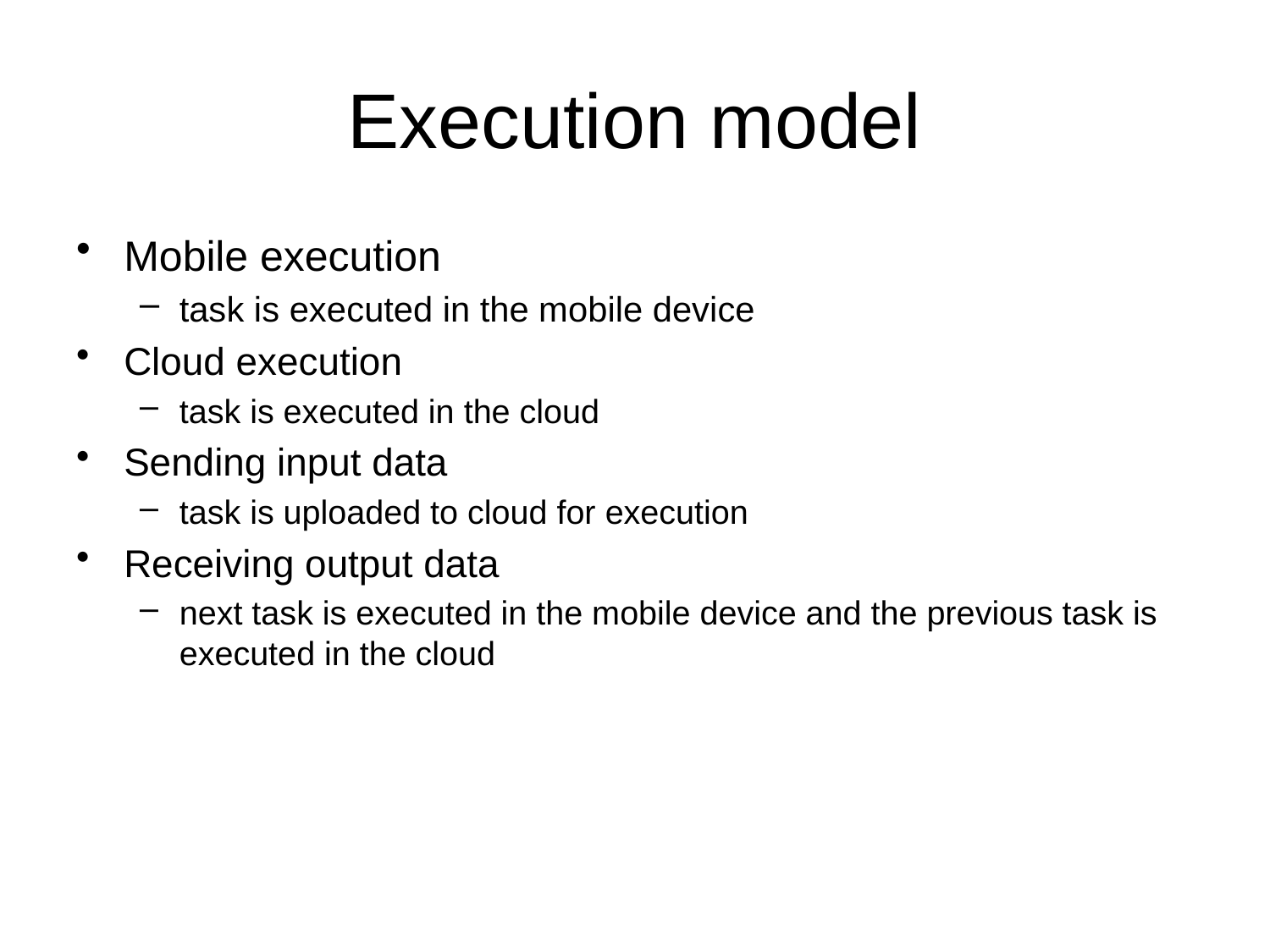

# Execution model
Mobile execution
task is executed in the mobile device
Cloud execution
task is executed in the cloud
Sending input data
task is uploaded to cloud for execution
Receiving output data
next task is executed in the mobile device and the previous task is executed in the cloud